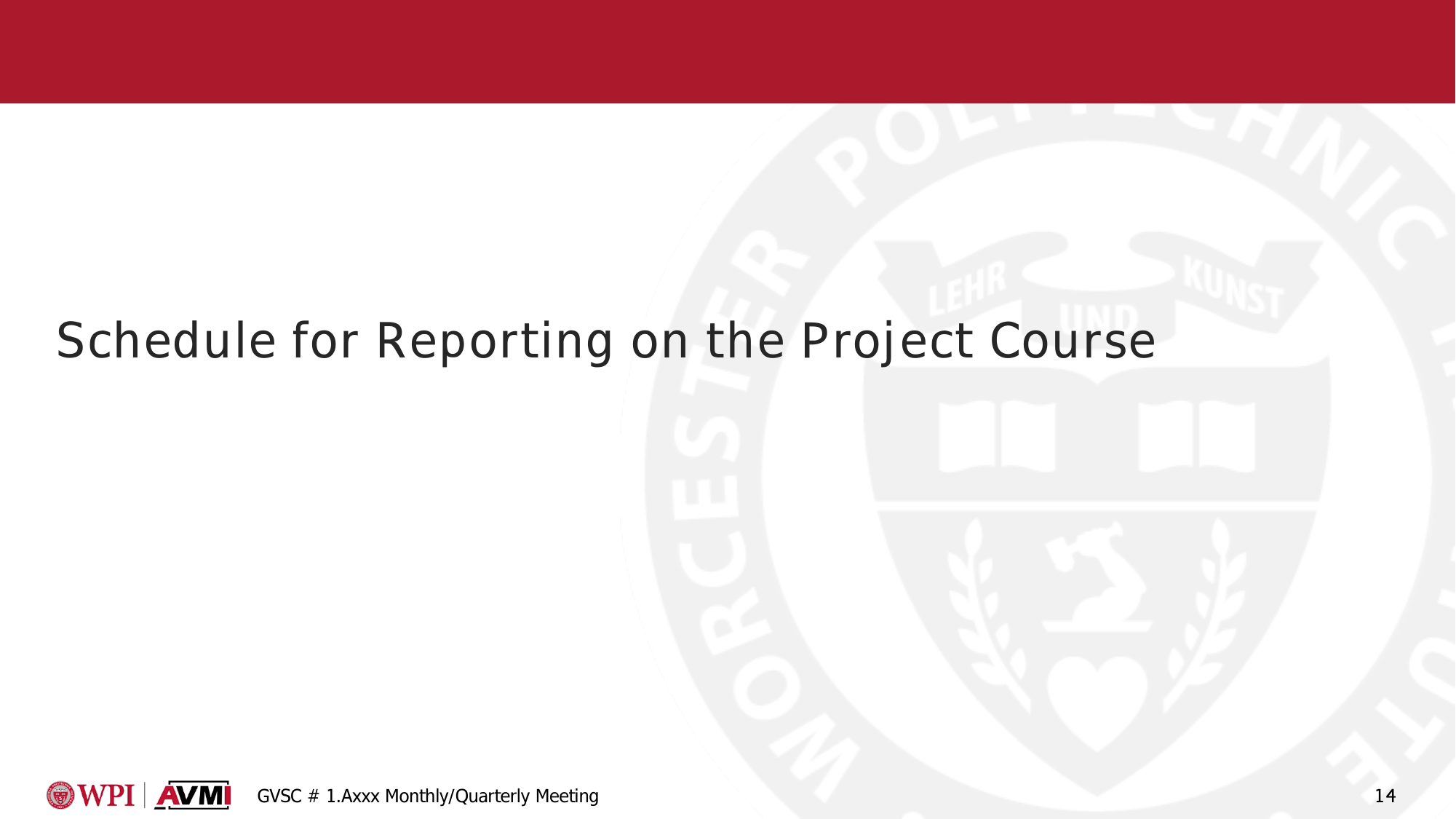

# Schedule for Reporting on the Project Course
GVSC # 1.Axxx Monthly/Quarterly Meeting
14